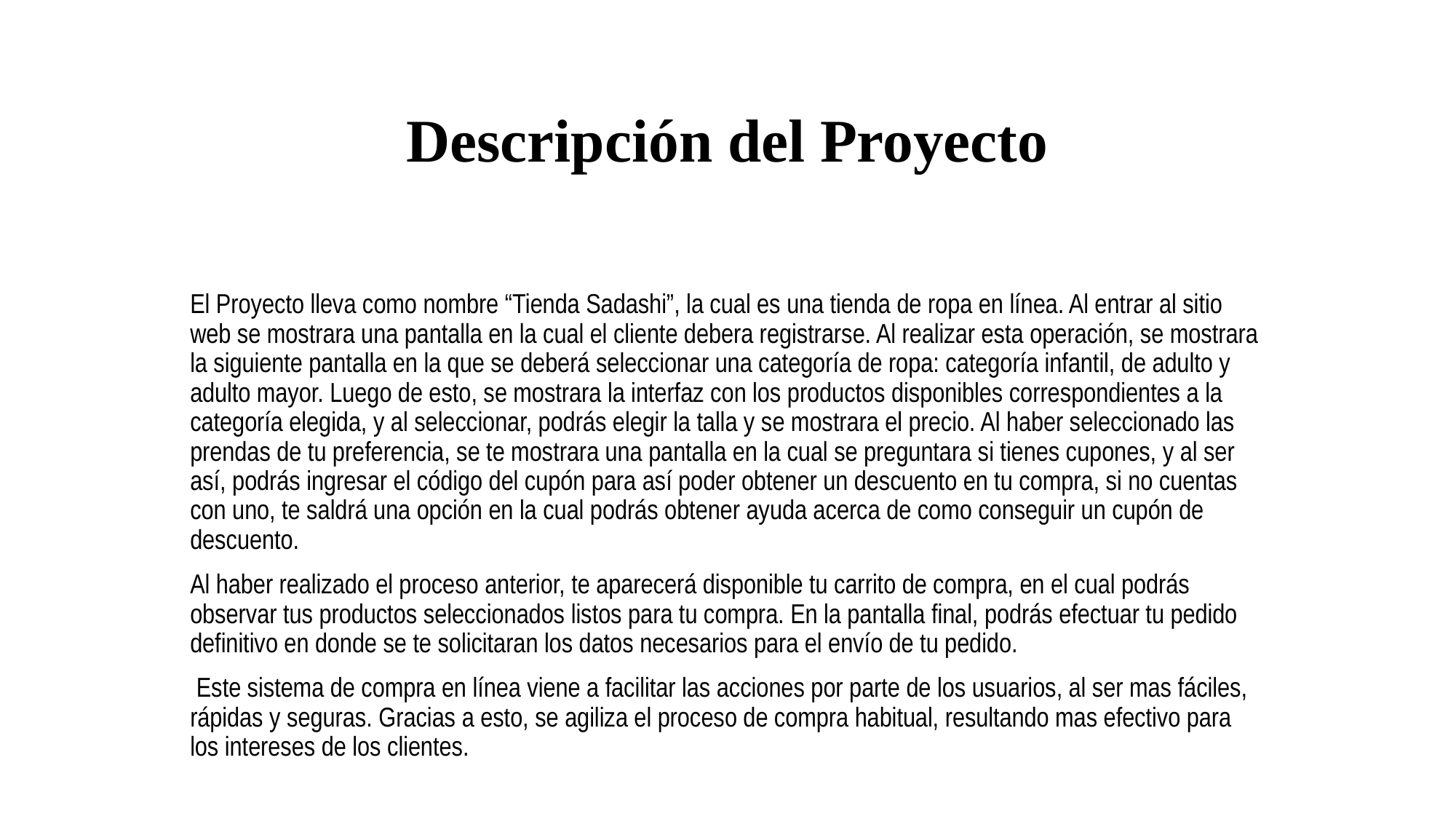

# Descripción del Proyecto
El Proyecto lleva como nombre “Tienda Sadashi”, la cual es una tienda de ropa en línea. Al entrar al sitio web se mostrara una pantalla en la cual el cliente debera registrarse. Al realizar esta operación, se mostrara la siguiente pantalla en la que se deberá seleccionar una categoría de ropa: categoría infantil, de adulto y adulto mayor. Luego de esto, se mostrara la interfaz con los productos disponibles correspondientes a la categoría elegida, y al seleccionar, podrás elegir la talla y se mostrara el precio. Al haber seleccionado las prendas de tu preferencia, se te mostrara una pantalla en la cual se preguntara si tienes cupones, y al ser así, podrás ingresar el código del cupón para así poder obtener un descuento en tu compra, si no cuentas con uno, te saldrá una opción en la cual podrás obtener ayuda acerca de como conseguir un cupón de descuento.
Al haber realizado el proceso anterior, te aparecerá disponible tu carrito de compra, en el cual podrás observar tus productos seleccionados listos para tu compra. En la pantalla final, podrás efectuar tu pedido definitivo en donde se te solicitaran los datos necesarios para el envío de tu pedido.
 Este sistema de compra en línea viene a facilitar las acciones por parte de los usuarios, al ser mas fáciles, rápidas y seguras. Gracias a esto, se agiliza el proceso de compra habitual, resultando mas efectivo para los intereses de los clientes.